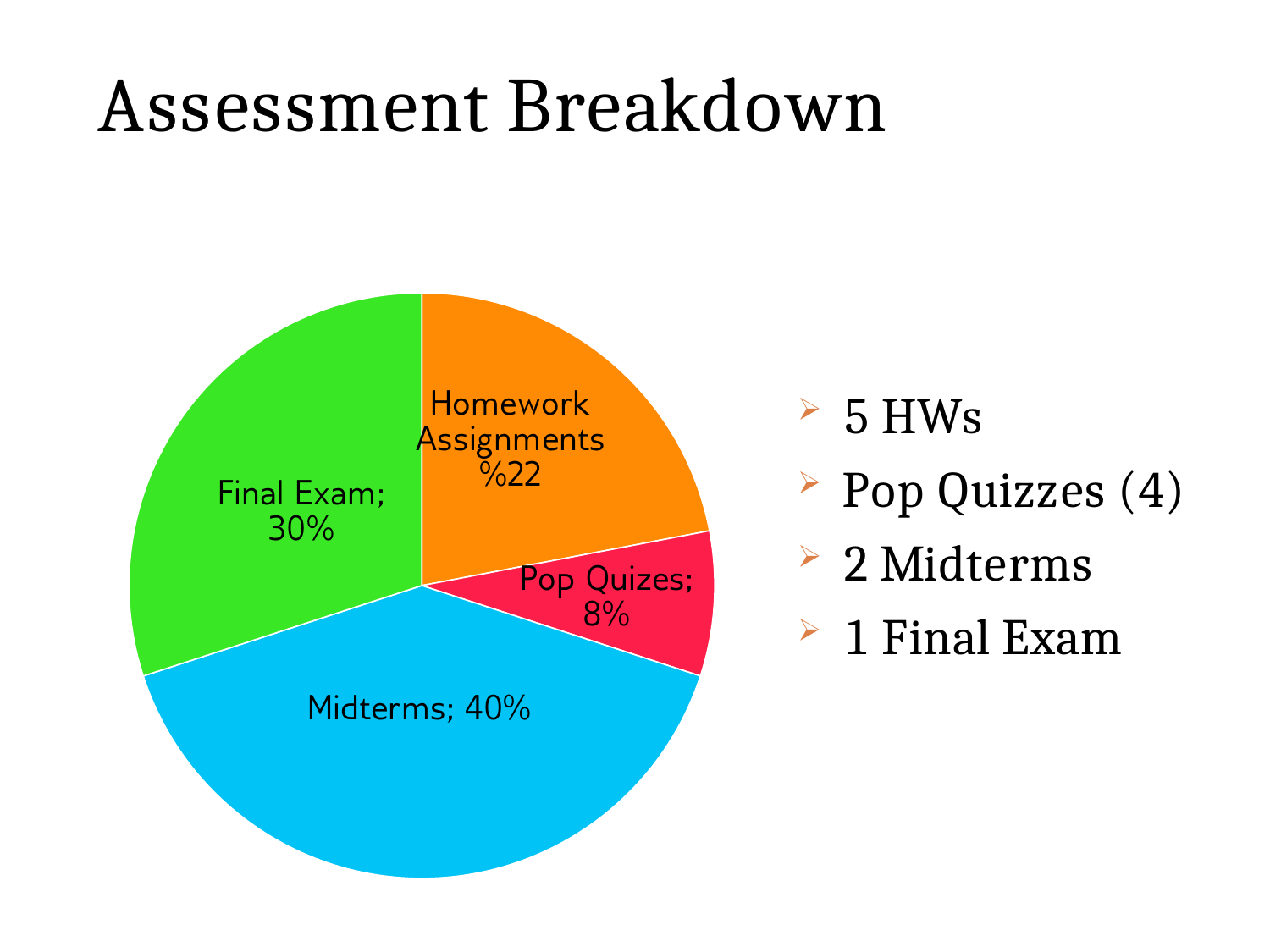

# Assessment Breakdown

### Chart

| Category | Value |
|---|---|
| Homework Assignments | 0.22 |
| Pop Quizes | 0.08 |
| Midterms | 0.4 |
| Final Exam | 0.3 |
5 HWs
Pop Quizzes (4)
2 Midterms
1 Final Exam